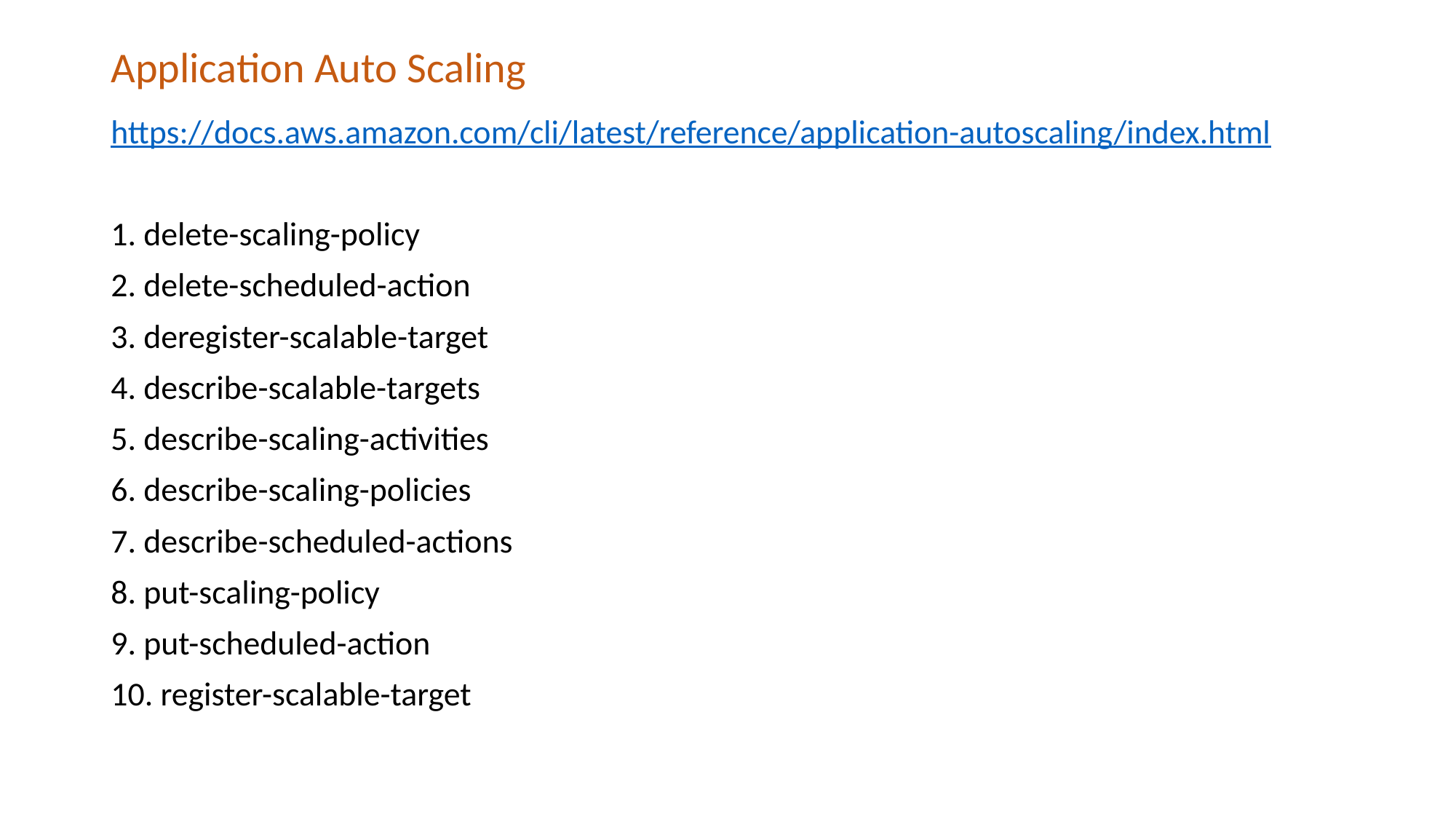

# Application Auto Scaling
https://docs.aws.amazon.com/cli/latest/reference/application-autoscaling/index.html

1. delete-scaling-policy
2. delete-scheduled-action
3. deregister-scalable-target
4. describe-scalable-targets
5. describe-scaling-activities
6. describe-scaling-policies
7. describe-scheduled-actions
8. put-scaling-policy
9. put-scheduled-action
10. register-scalable-target